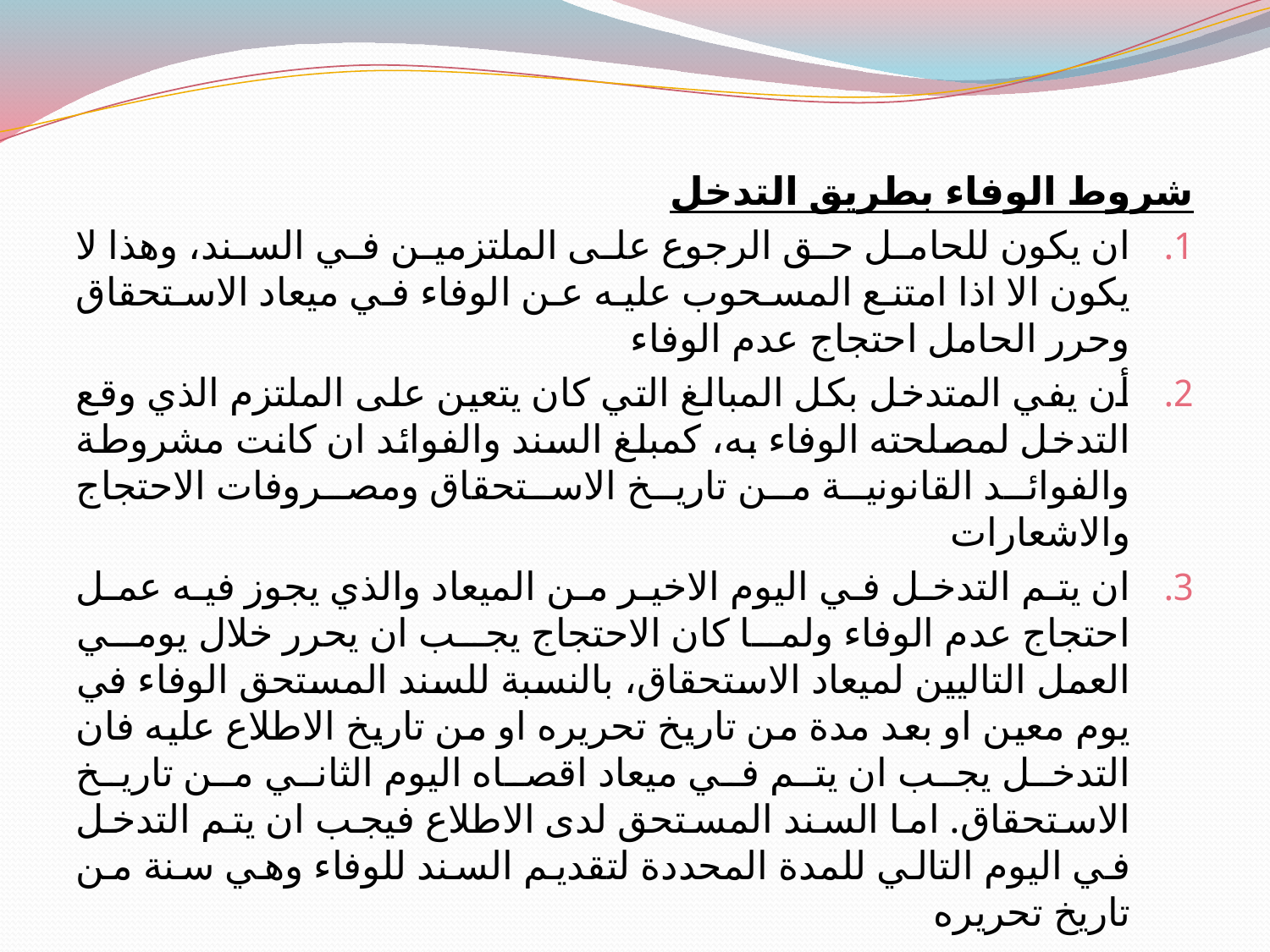

شروط الوفاء بطريق التدخل
ان يكون للحامل حق الرجوع على الملتزمين في السند، وهذا لا يكون الا اذا امتنع المسحوب عليه عن الوفاء في ميعاد الاستحقاق وحرر الحامل احتجاج عدم الوفاء
أن يفي المتدخل بكل المبالغ التي كان يتعين على الملتزم الذي وقع التدخل لمصلحته الوفاء به، كمبلغ السند والفوائد ان كانت مشروطة والفوائد القانونية من تاريخ الاستحقاق ومصروفات الاحتجاج والاشعارات
ان يتم التدخل في اليوم الاخير من الميعاد والذي يجوز فيه عمل احتجاج عدم الوفاء ولما كان الاحتجاج يجب ان يحرر خلال يومي العمل التاليين لميعاد الاستحقاق، بالنسبة للسند المستحق الوفاء في يوم معين او بعد مدة من تاريخ تحريره او من تاريخ الاطلاع عليه فان التدخل يجب ان يتم في ميعاد اقصاه اليوم الثاني من تاريخ الاستحقاق. اما السند المستحق لدى الاطلاع فيجب ان يتم التدخل في اليوم التالي للمدة المحددة لتقديم السند للوفاء وهي سنة من تاريخ تحريره